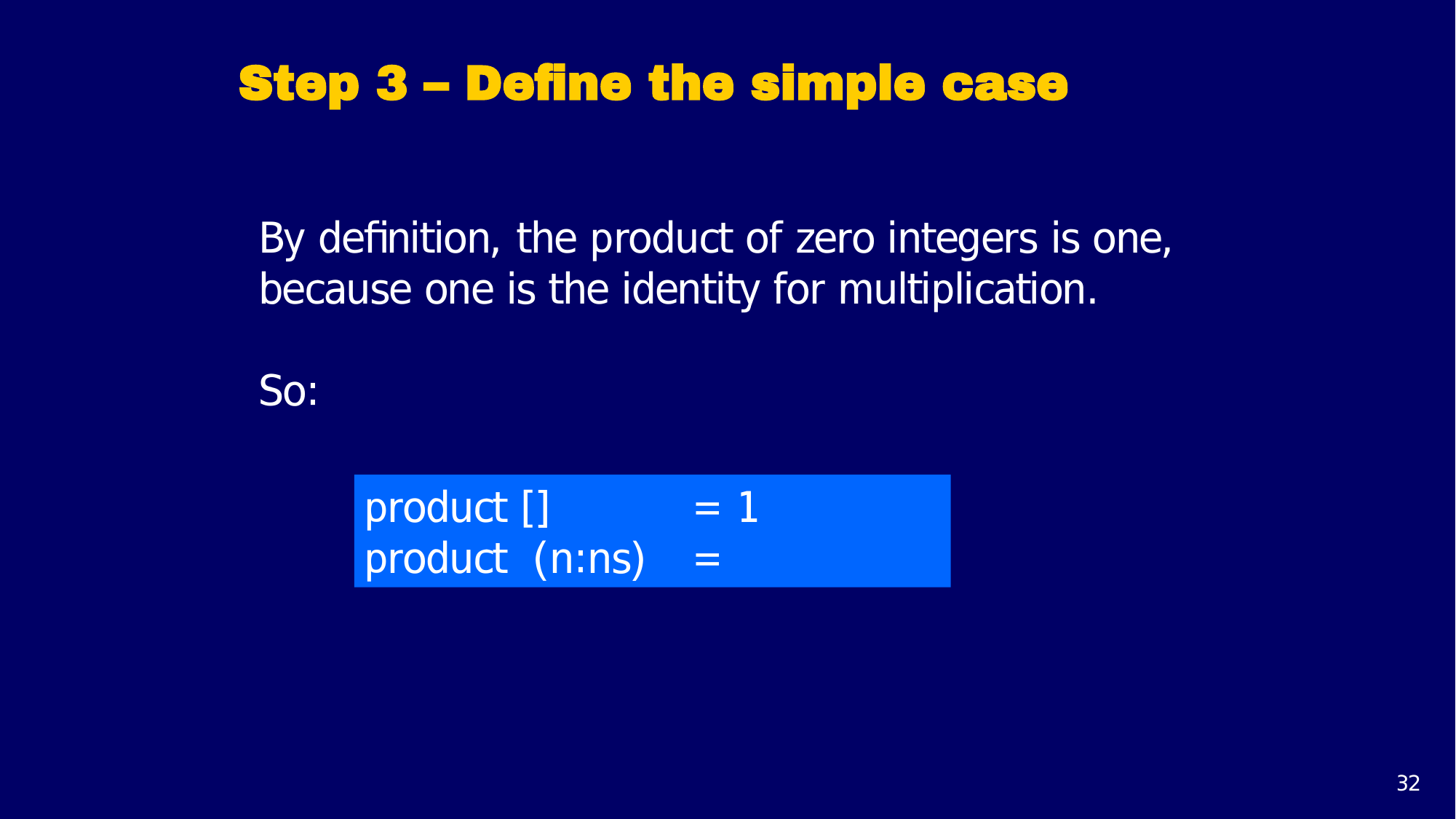

Step 3 – Define the simple case

By definition, the product of zero integers is one,
because one is the identity for multiplication.

So:

product [] 		= 1
product  (n:ns) 	=
32